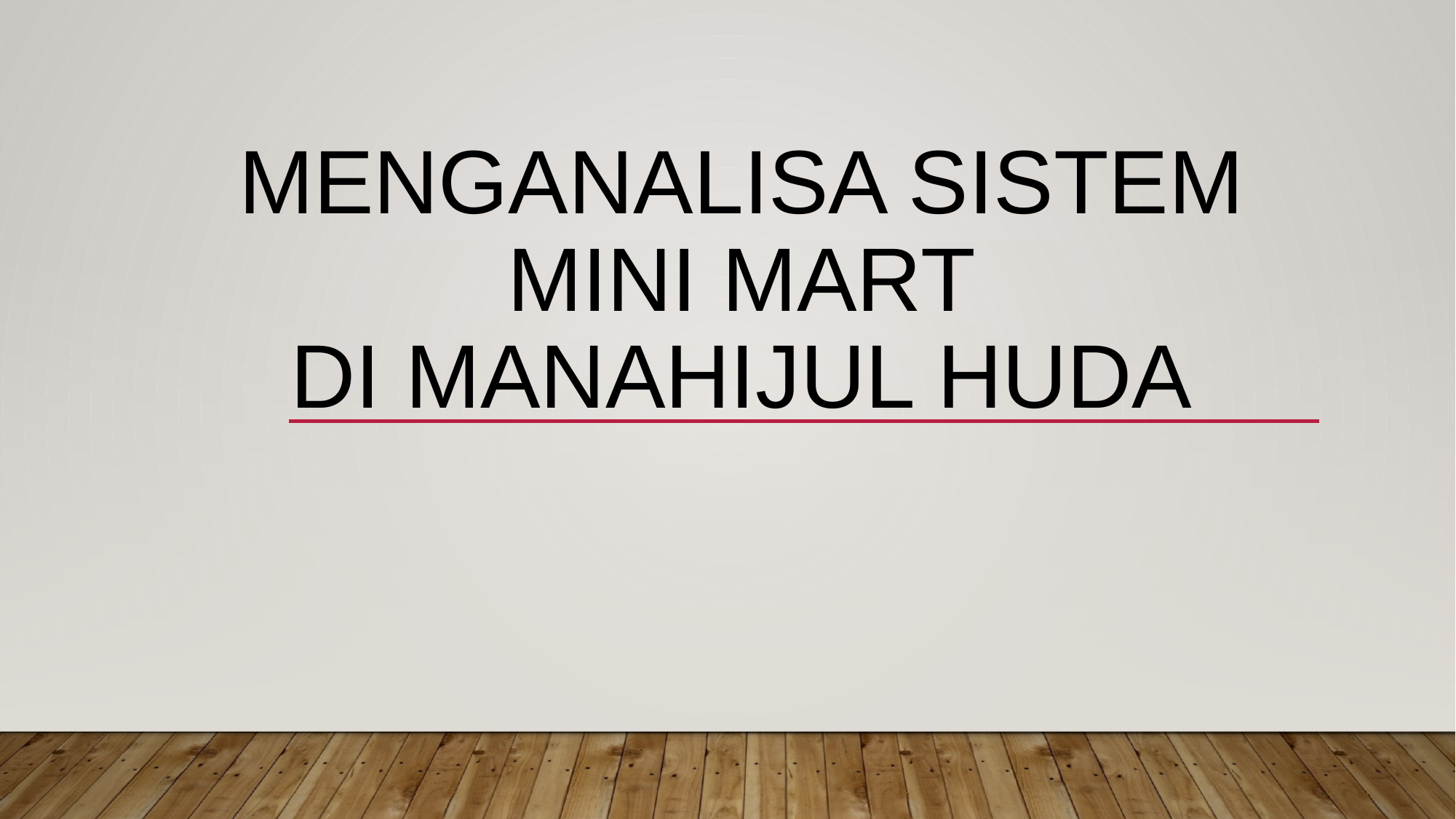

# Menganalisa Sistem minI mart DI manahijul huda